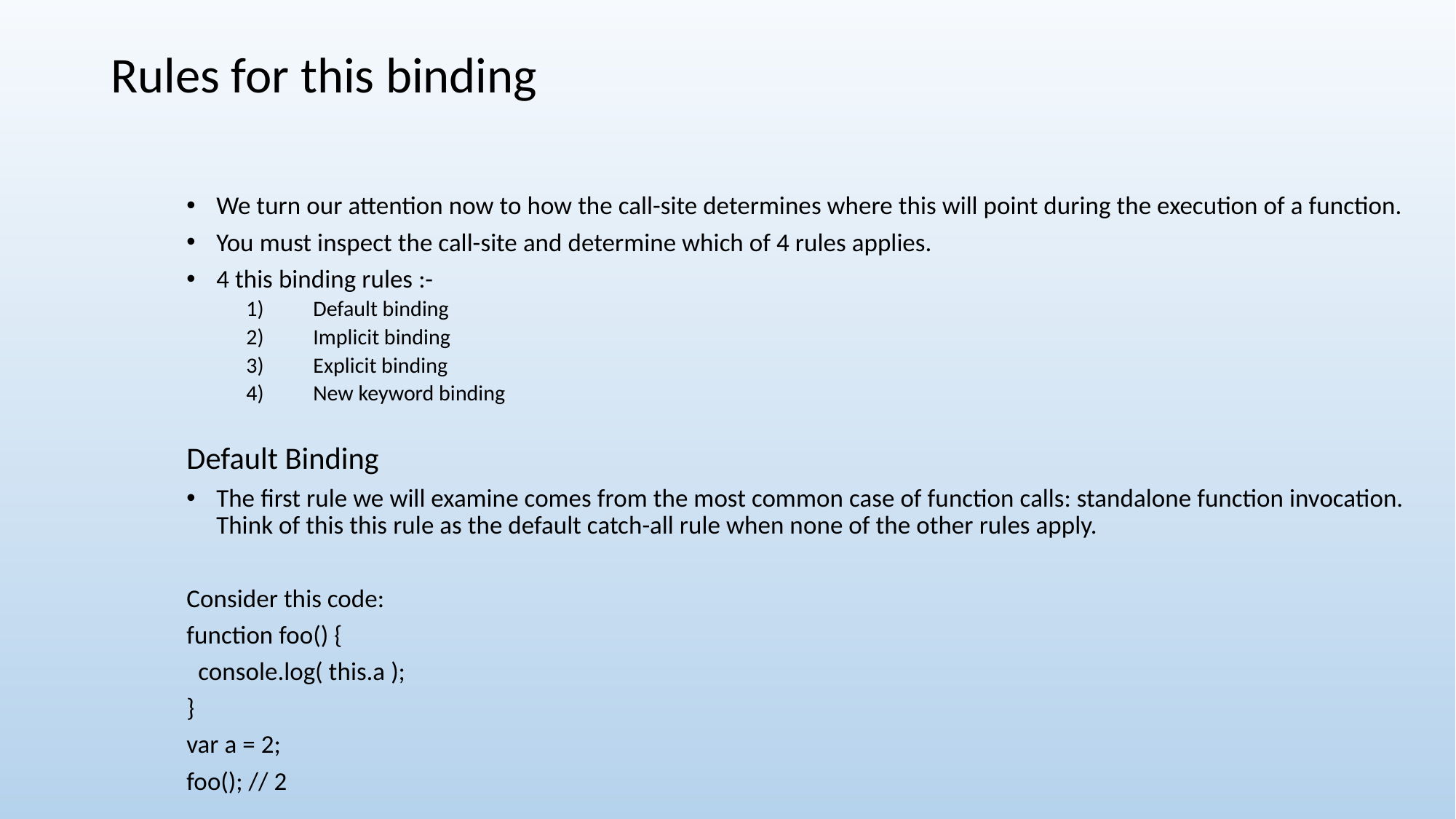

# Rules for this binding
We turn our attention now to how the call-site determines where this will point during the execution of a function.
You must inspect the call-site and determine which of 4 rules applies.
4 this binding rules :-
Default binding
Implicit binding
Explicit binding
New keyword binding

Default Binding
The first rule we will examine comes from the most common case of function calls: standalone function invocation. Think of this this rule as the default catch-all rule when none of the other rules apply.

Consider this code:
function foo() {
  console.log( this.a );
}
var a = 2;
foo(); // 2

To be continued…